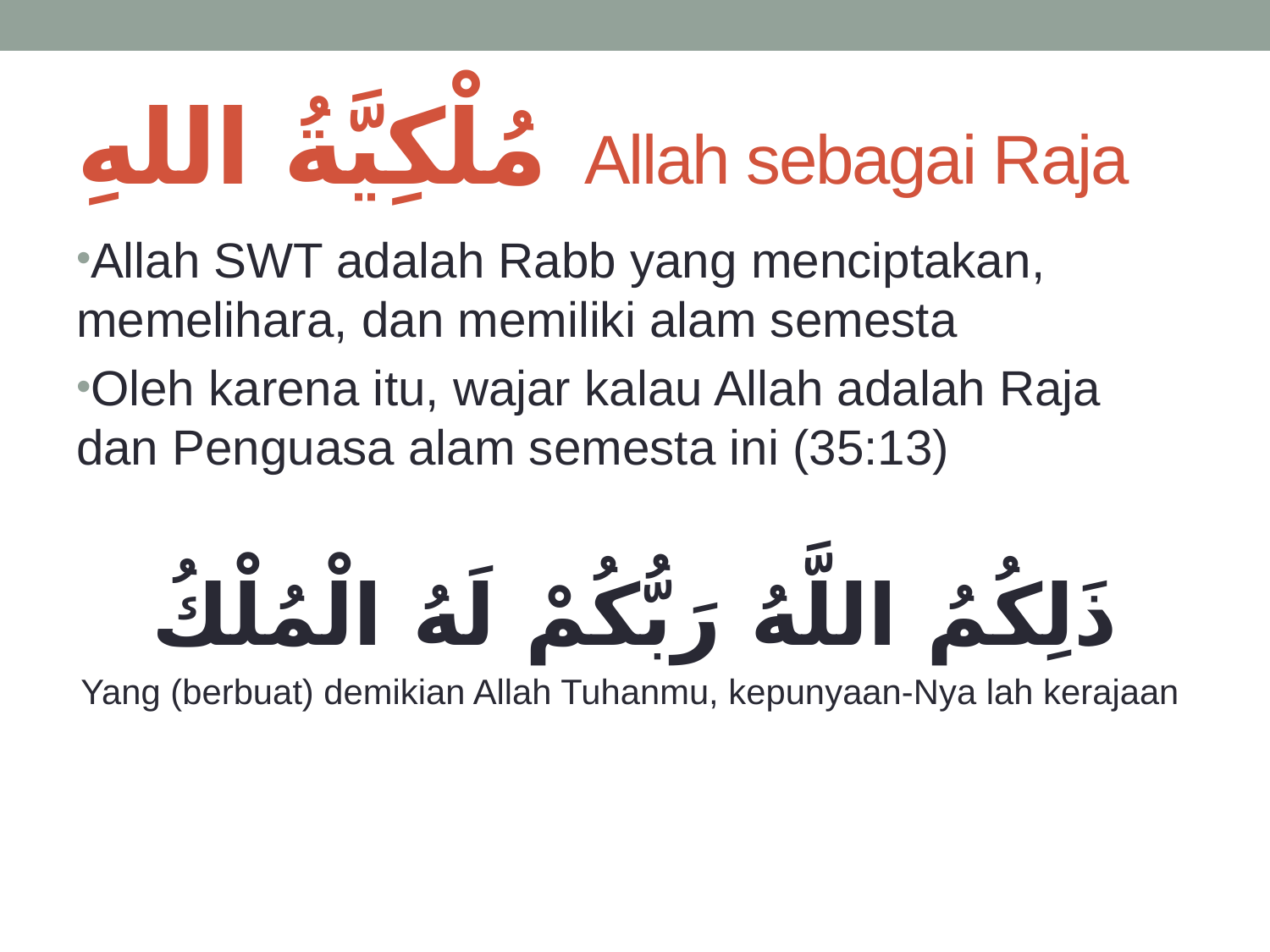

# مُلْكِيَّةُ اللهِ Allah sebagai Raja
Allah SWT adalah Rabb yang menciptakan, memelihara, dan memiliki alam semesta
Oleh karena itu, wajar kalau Allah adalah Raja dan Penguasa alam semesta ini (35:13)

ذَلِكُمُ اللَّهُ رَبُّكُمْ لَهُ الْمُلْكُ
Yang (berbuat) demikian Allah Tuhanmu, kepunyaan-Nya lah kerajaan